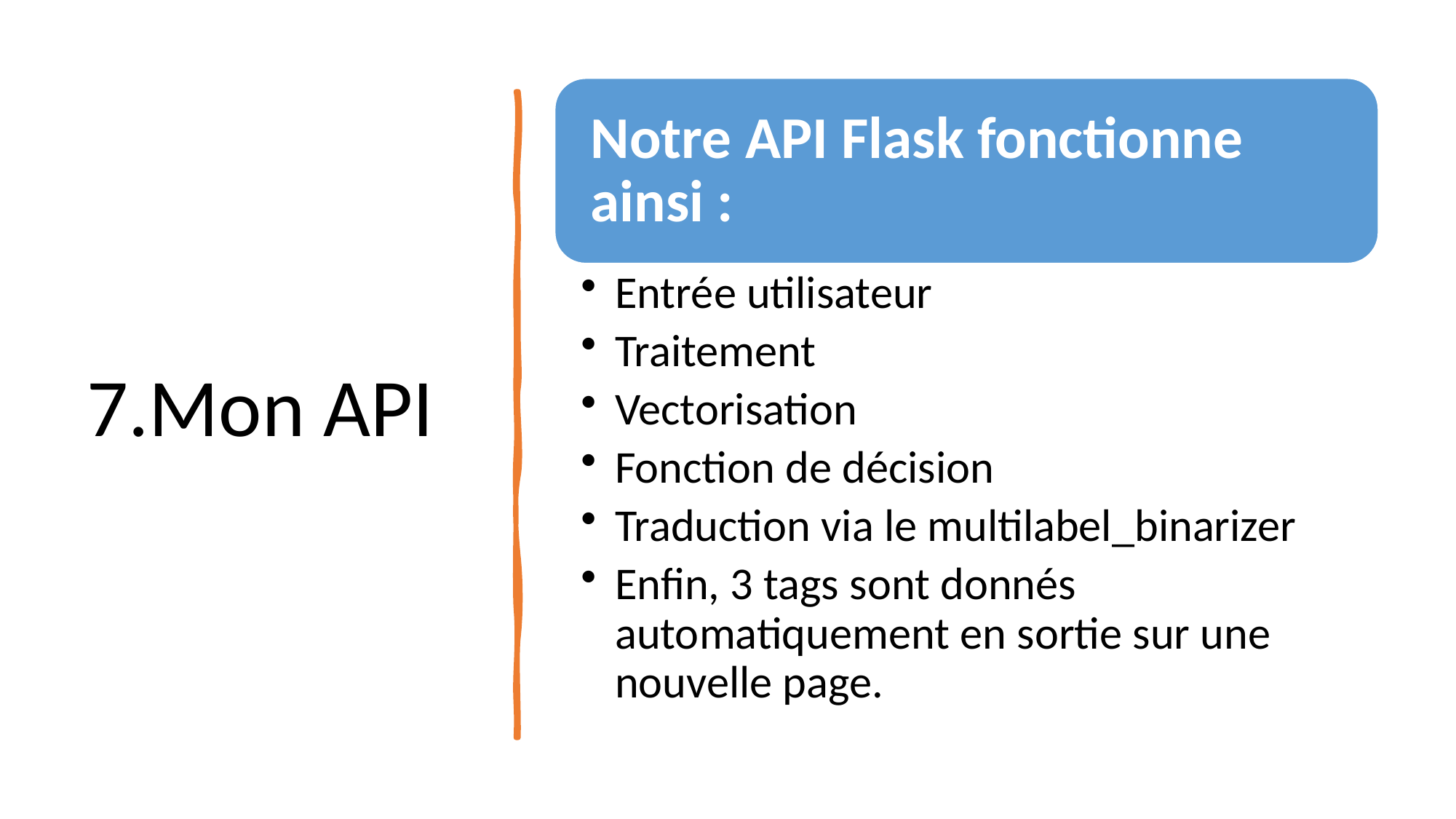

Notre API Flask fonctionne ainsi :
Entrée utilisateur
Traitement
Vectorisation
Fonction de décision
Traduction via le multilabel_binarizer
Enfin, 3 tags sont donnés automatiquement en sortie sur une nouvelle page.
# 7.Mon API